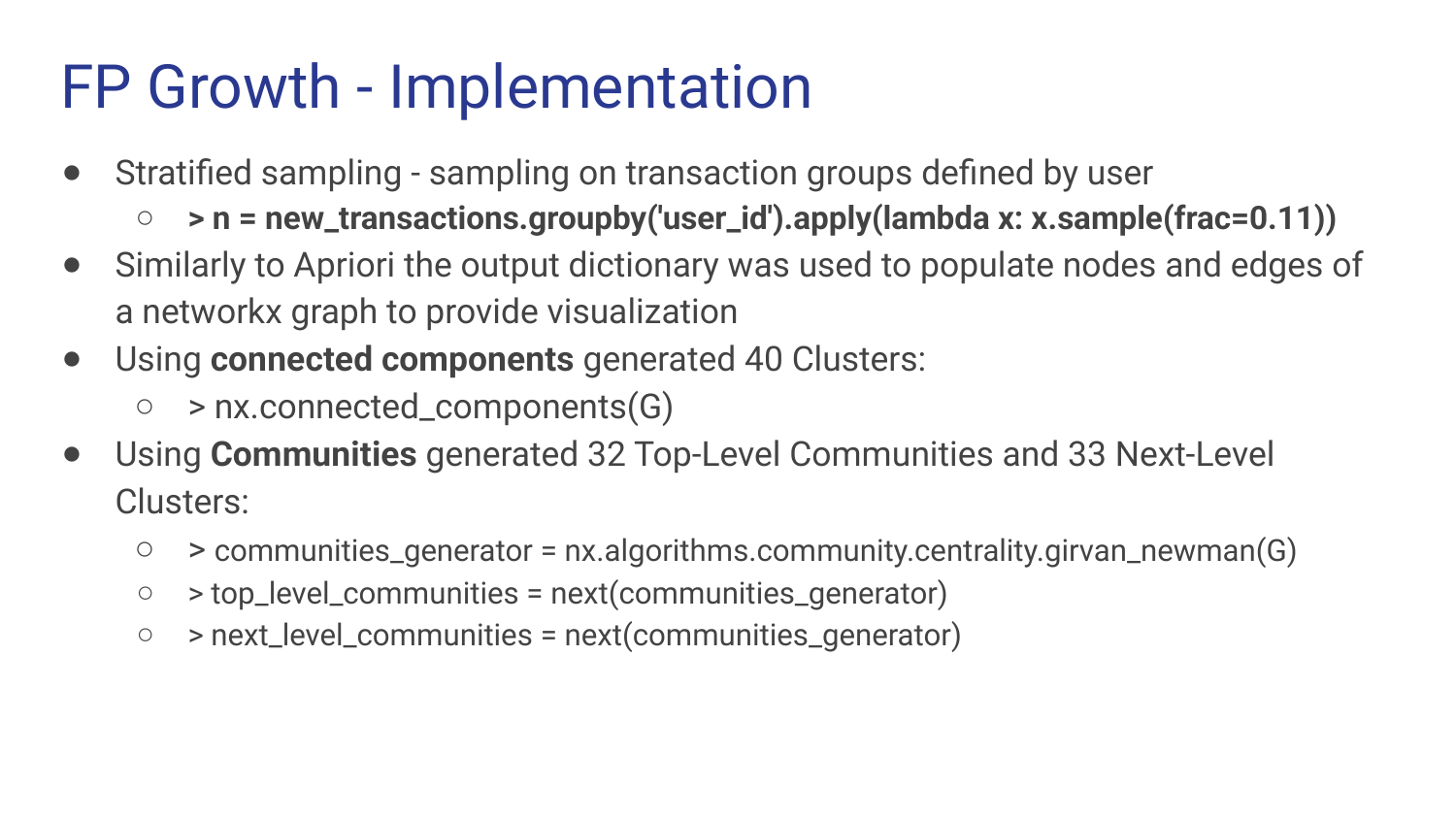

# FP Growth - Implementation
Stratified sampling - sampling on transaction groups defined by user
> n = new_transactions.groupby('user_id').apply(lambda x: x.sample(frac=0.11))
Similarly to Apriori the output dictionary was used to populate nodes and edges of a networkx graph to provide visualization
Using connected components generated 40 Clusters:
> nx.connected_components(G)
Using Communities generated 32 Top-Level Communities and 33 Next-Level Clusters:
> communities_generator = nx.algorithms.community.centrality.girvan_newman(G)
> top_level_communities = next(communities_generator)
> next_level_communities = next(communities_generator)